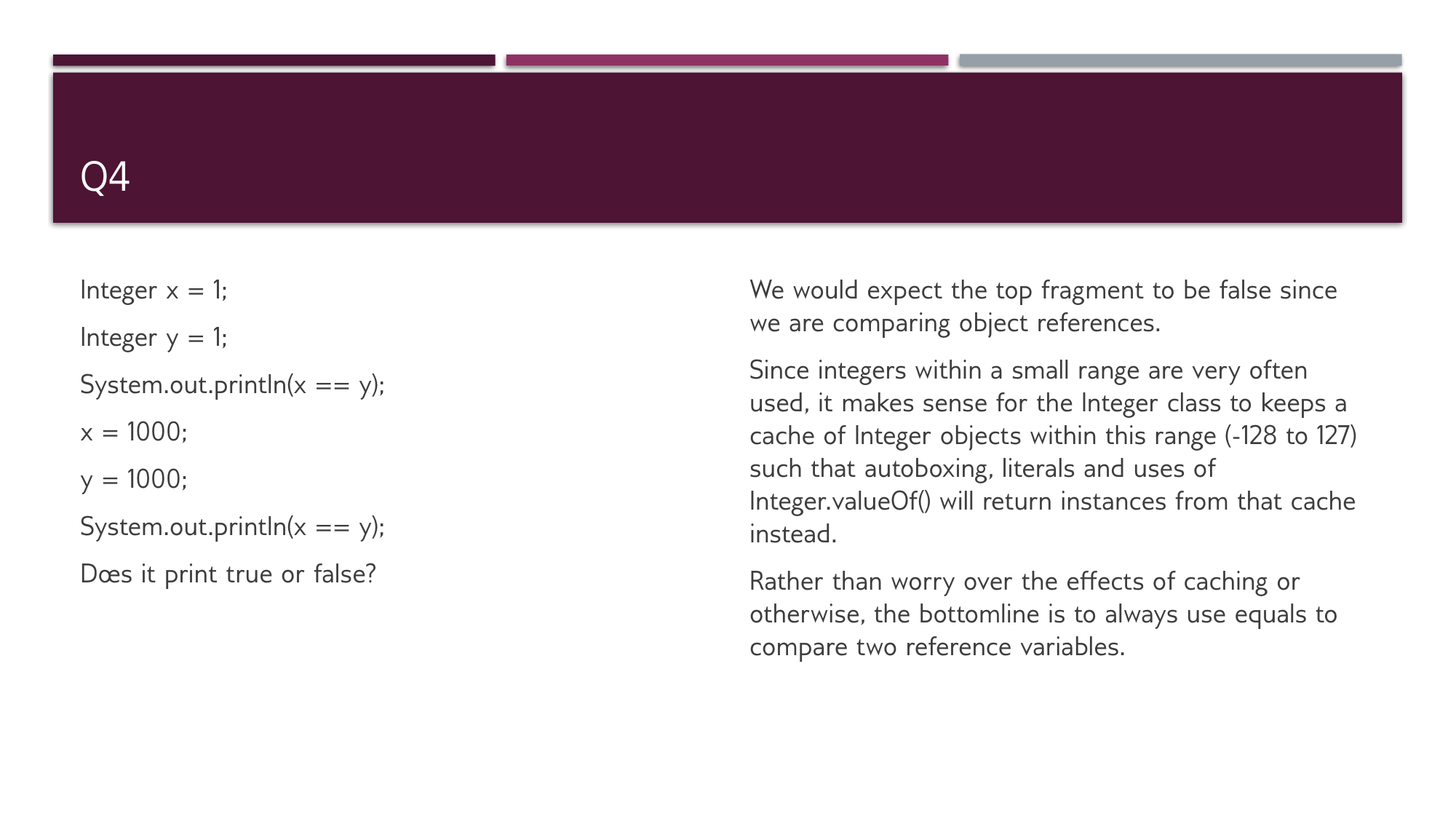

# Q4
Integer x = 1;
Integer y = 1;
System.out.println(x == y);
x = 1000;
y = 1000;
System.out.println(x == y);
Does it print true or false?
We would expect the top fragment to be false since we are comparing object references.
Since integers within a small range are very often used, it makes sense for the Integer class to keeps a cache of Integer objects within this range (-128 to 127) such that autoboxing, literals and uses of Integer.valueOf() will return instances from that cache instead.
Rather than worry over the effects of caching or otherwise, the bottomline is to always use equals to compare two reference variables.